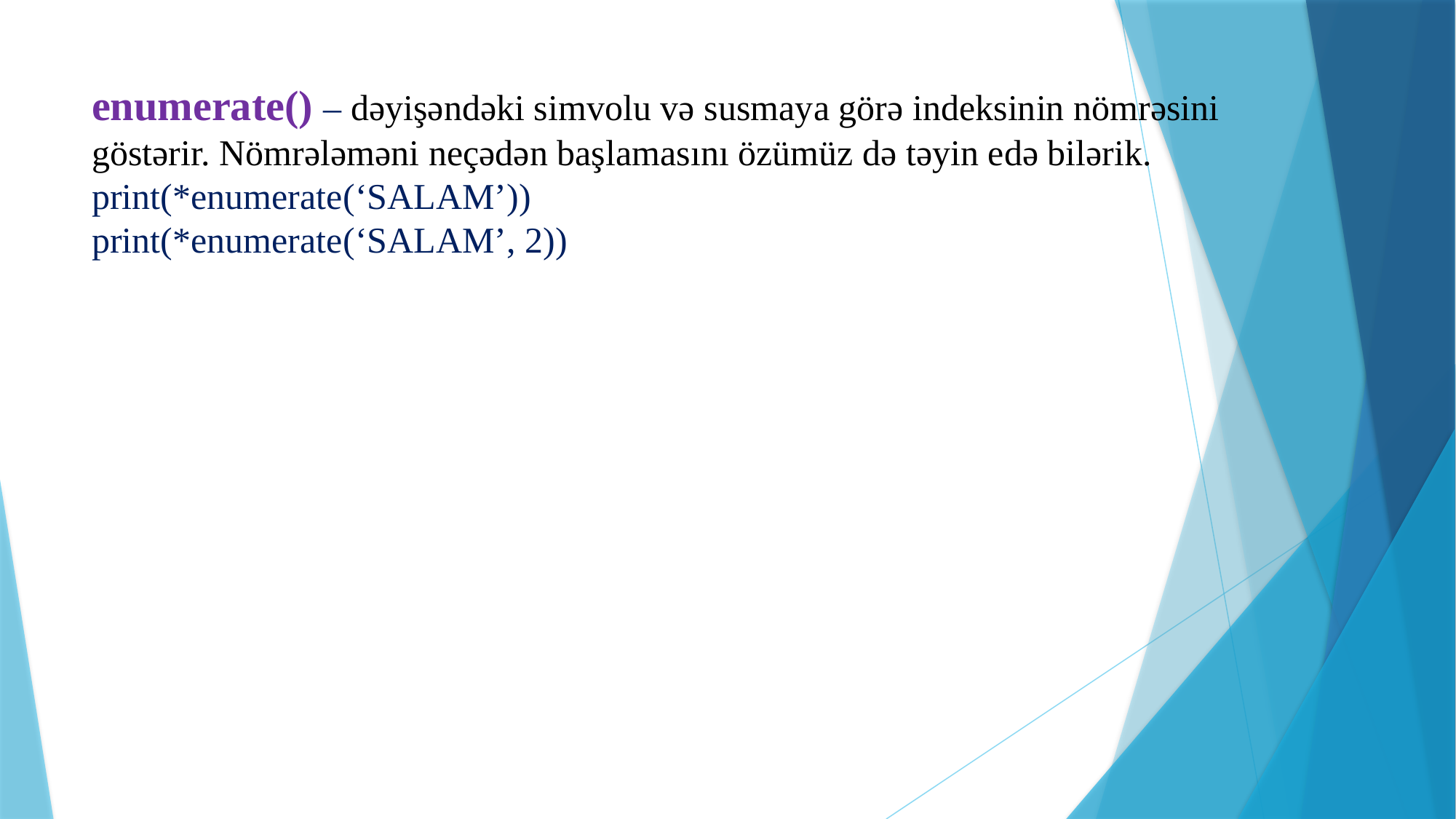

# enumerate() – dəyişəndəki simvolu və susmaya görə indeksinin nömrəsini göstərir. Nömrələməni neçədən başlamasını özümüz də təyin edə bilərik. print(*enumerate(‘SALAM’)) print(*enumerate(‘SALAM’, 2))